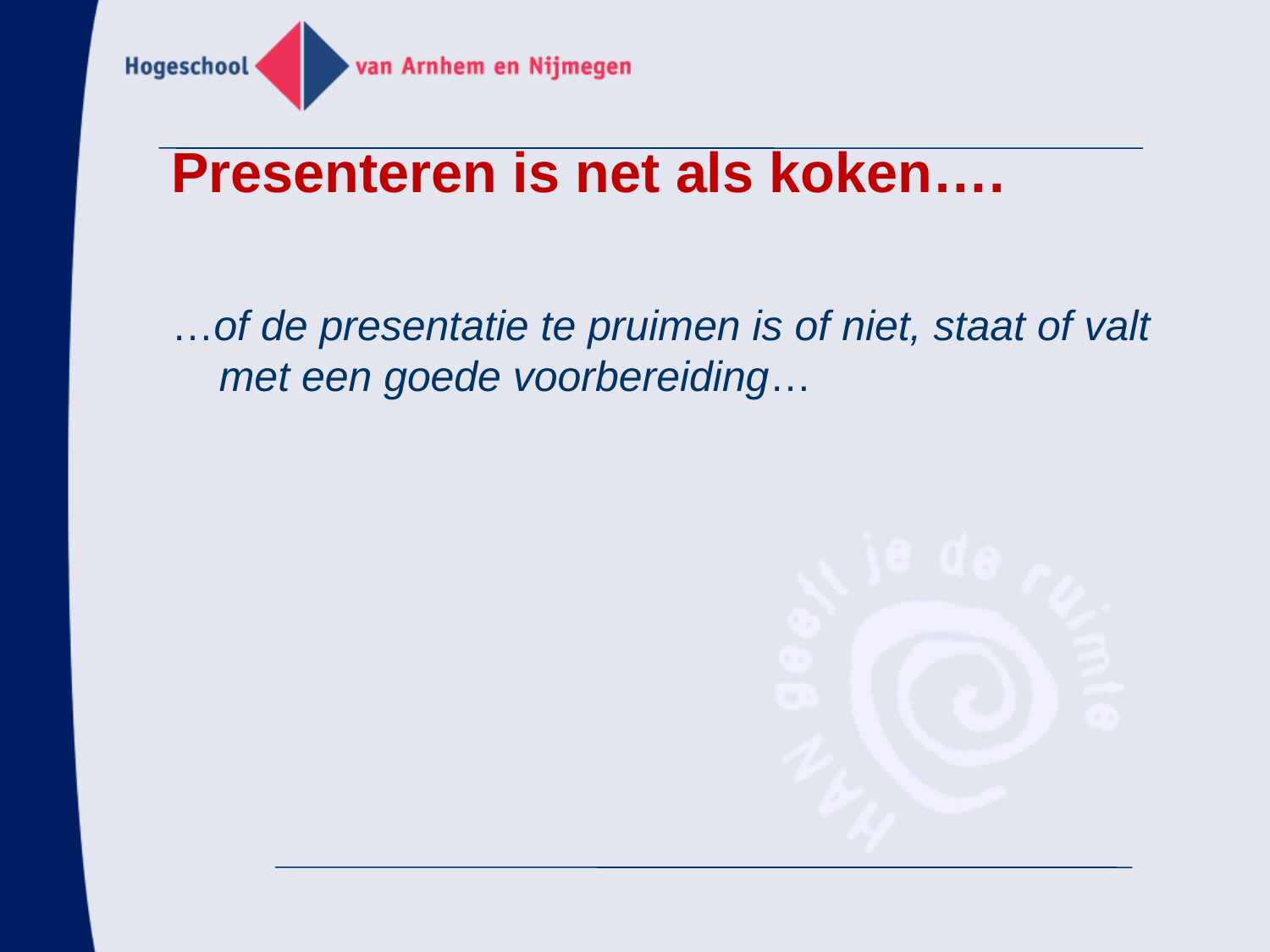

# Presenteren is net als koken….

…of de presentatie te pruimen is of niet, staat of valt met een goede voorbereiding…